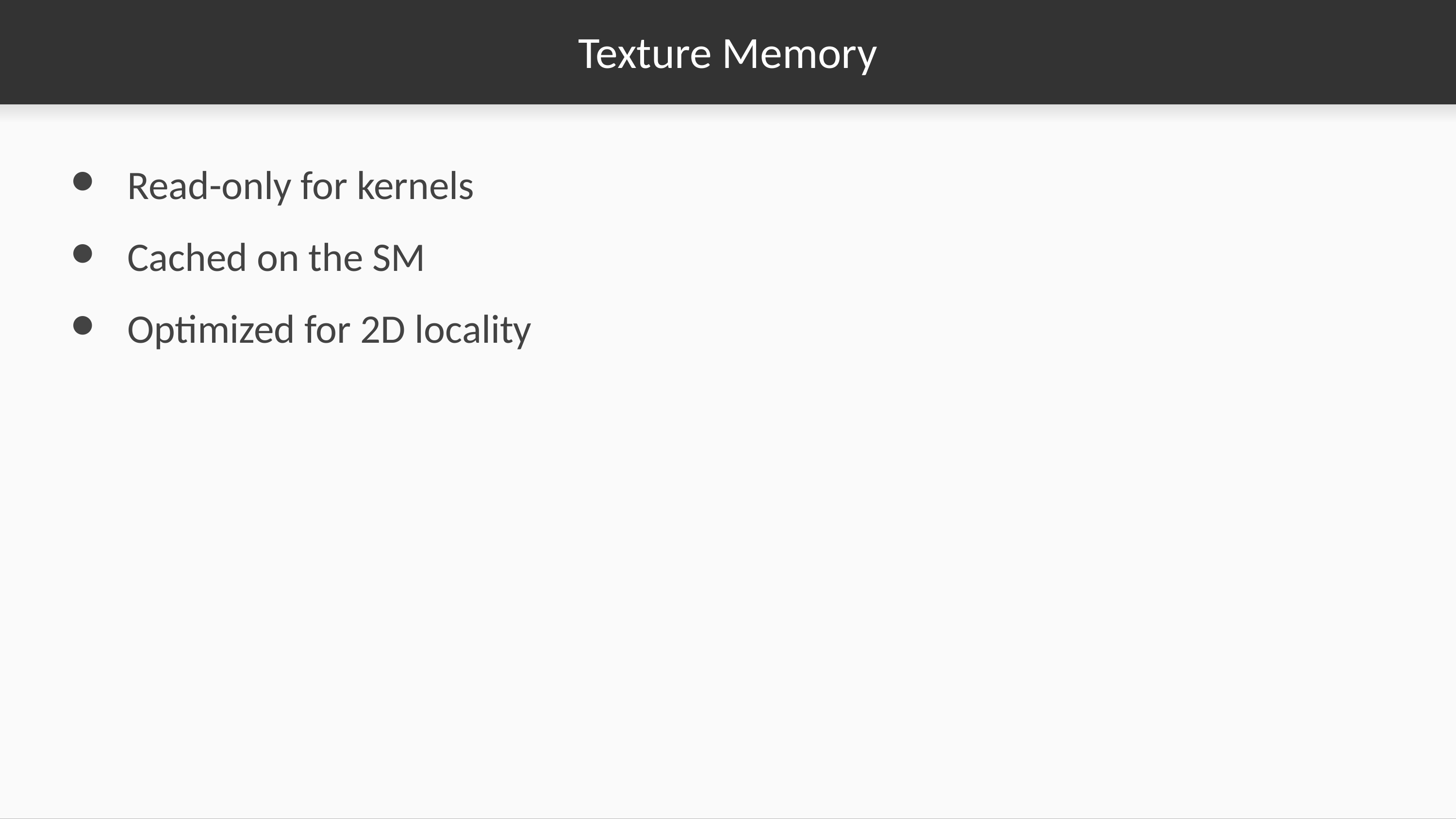

# Texture Memory
Read-only for kernels
Cached on the SM
Optimized for 2D locality